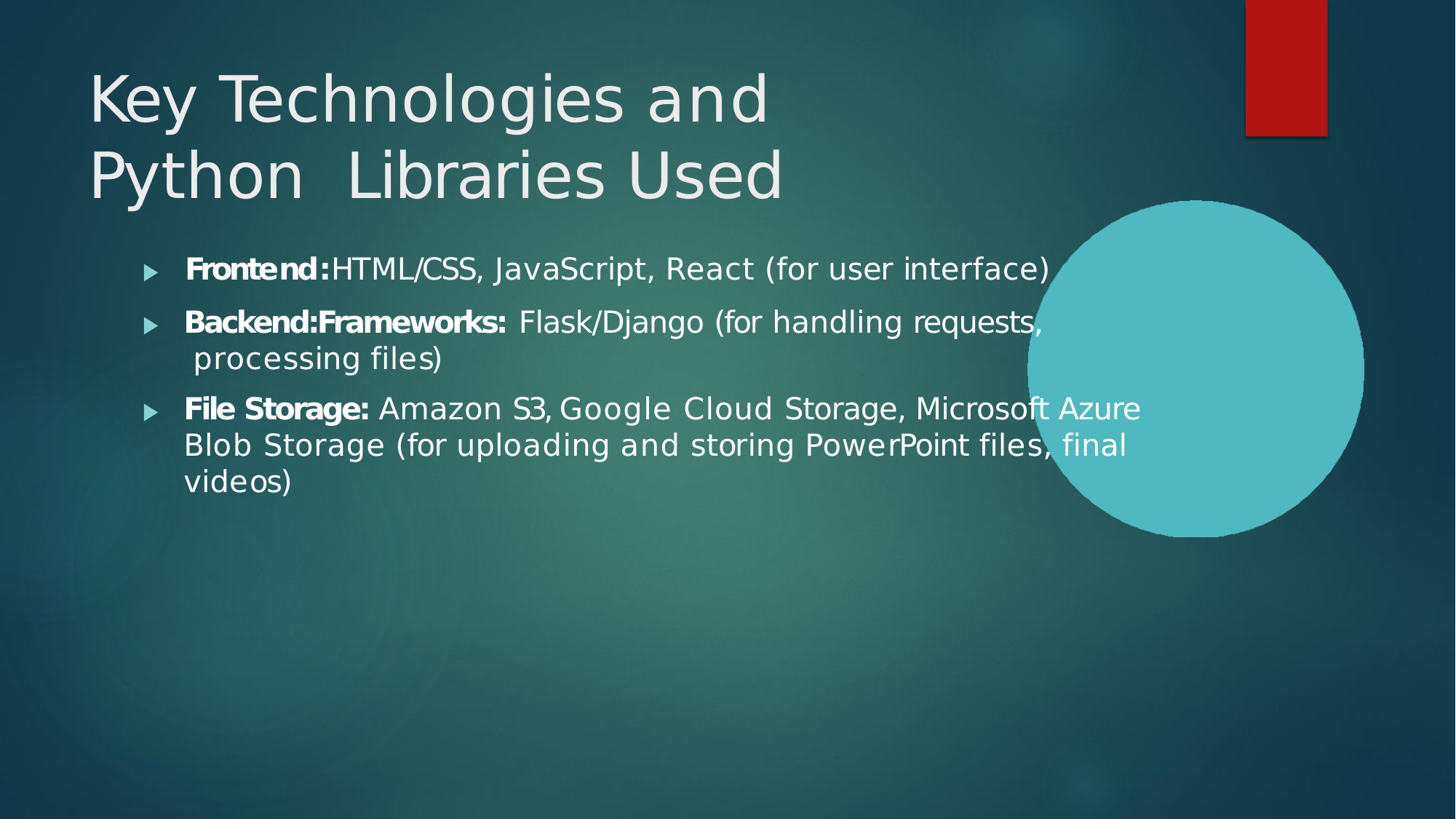

# Key Technologies and Python  Libraries Used
▶	Frontend:HTML/CSS, JavaScript, React (for user interface)
▶	Backend:Frameworks: Flask/Django (for handling requests,  processing files)
▶	File Storage: Amazon S3, Google Cloud Storage, Microsoft Azure  Blob Storage (for uploading and storing PowerPoint files, final videos)